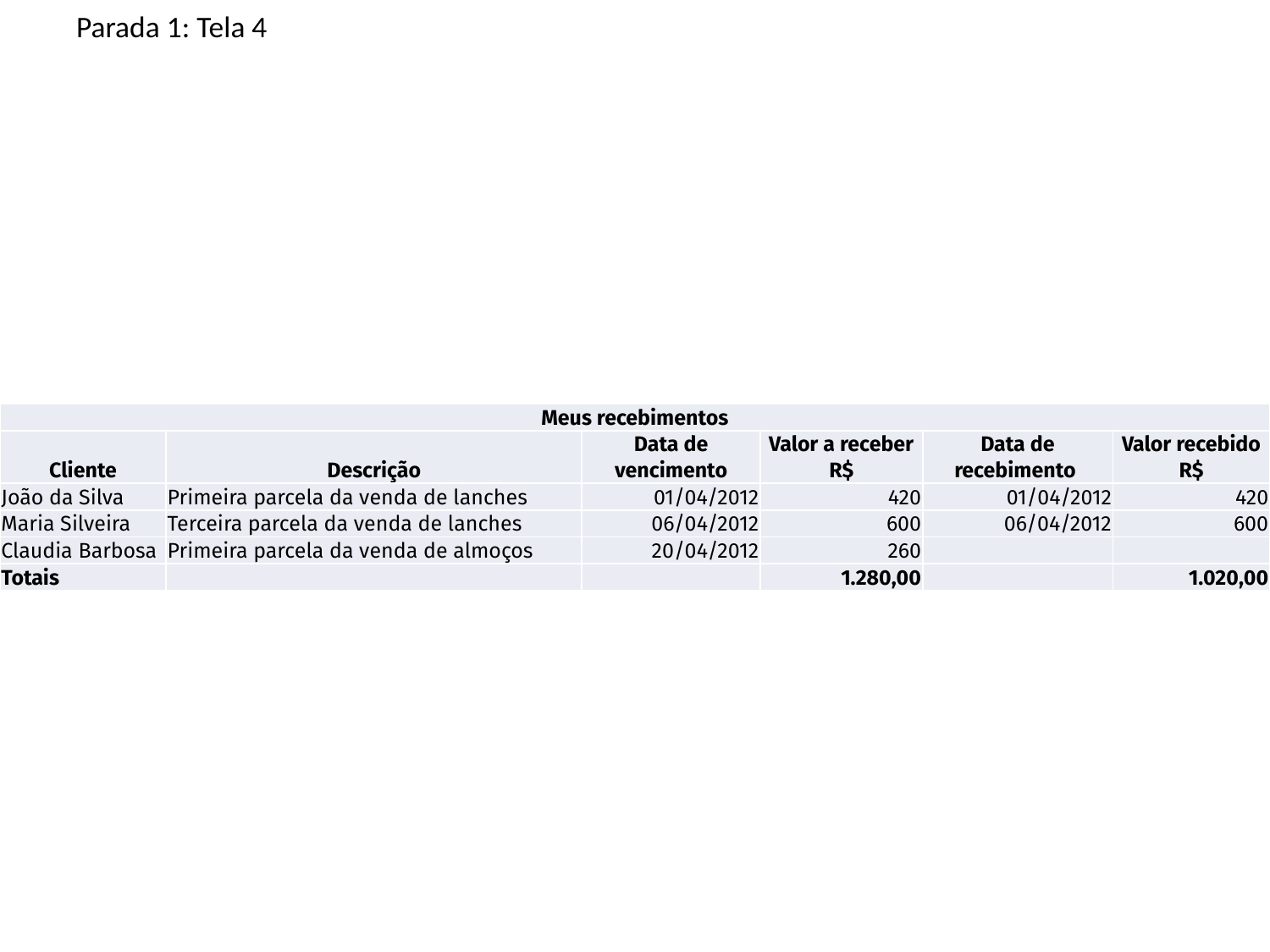

Parada 1: Tela 4
| Meus recebimentos |  |  |  |  |  |
| --- | --- | --- | --- | --- | --- |
| Cliente | Descrição | Data de vencimento | Valor a receber R$ | Data de recebimento | Valor recebido R$ |
| João da Silva | Primeira parcela da venda de lanches | 01/04/2012 | 420 | 01/04/2012 | 420 |
| Maria Silveira | Terceira parcela da venda de lanches | 06/04/2012 | 600 | 06/04/2012 | 600 |
| Claudia Barbosa | Primeira parcela da venda de almoços | 20/04/2012 | 260 |  |  |
| Totais |  |  | 1.280,00 |  | 1.020,00 |